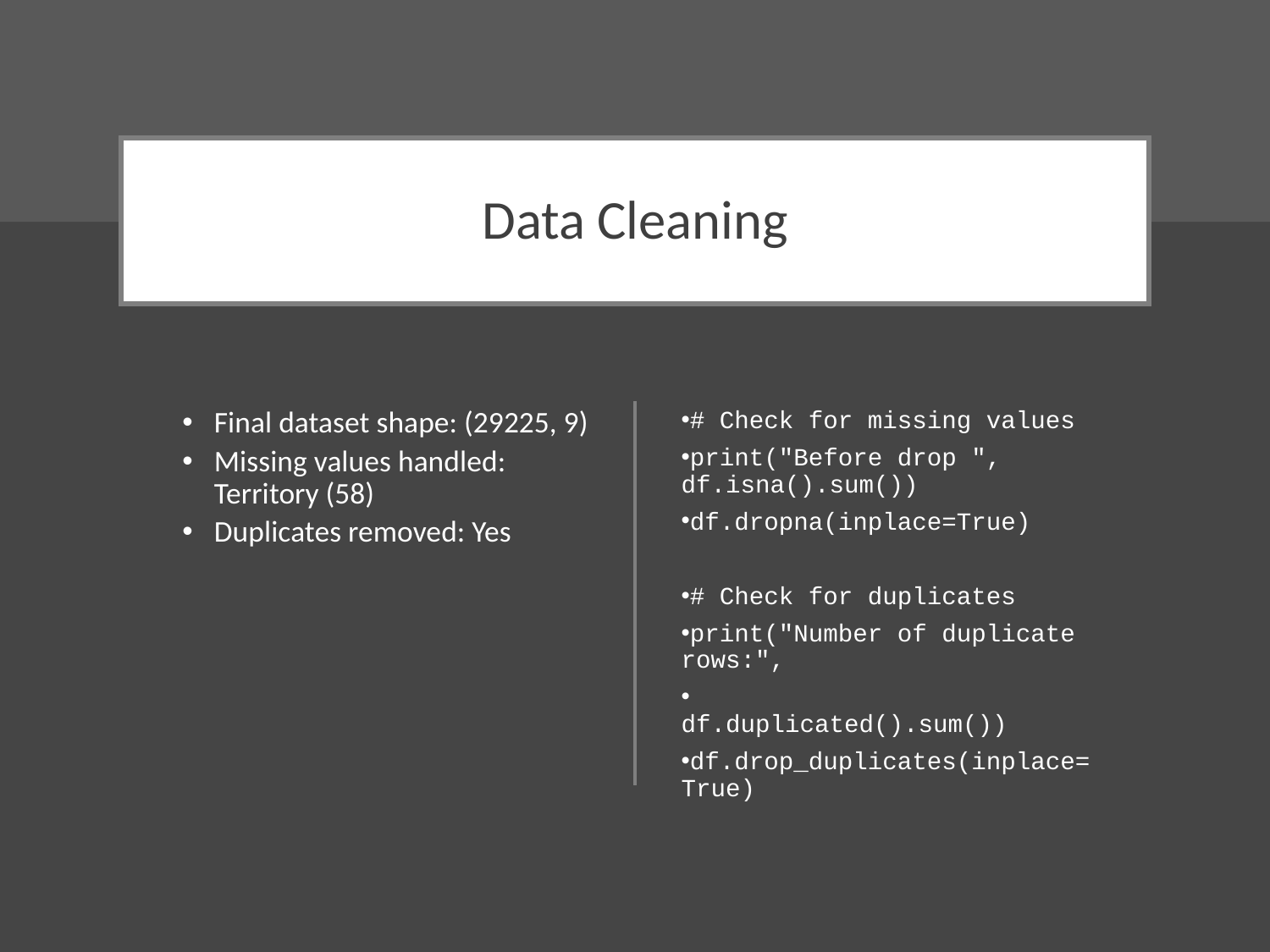

# Data Cleaning
Final dataset shape: (29225, 9)
Missing values handled: Territory (58)
Duplicates removed: Yes
# Check for missing values
print("Before drop ", df.isna().sum())
df.dropna(inplace=True)

# Check for duplicates
print("Number of duplicate rows:",
      df.duplicated().sum())
df.drop_duplicates(inplace=True)